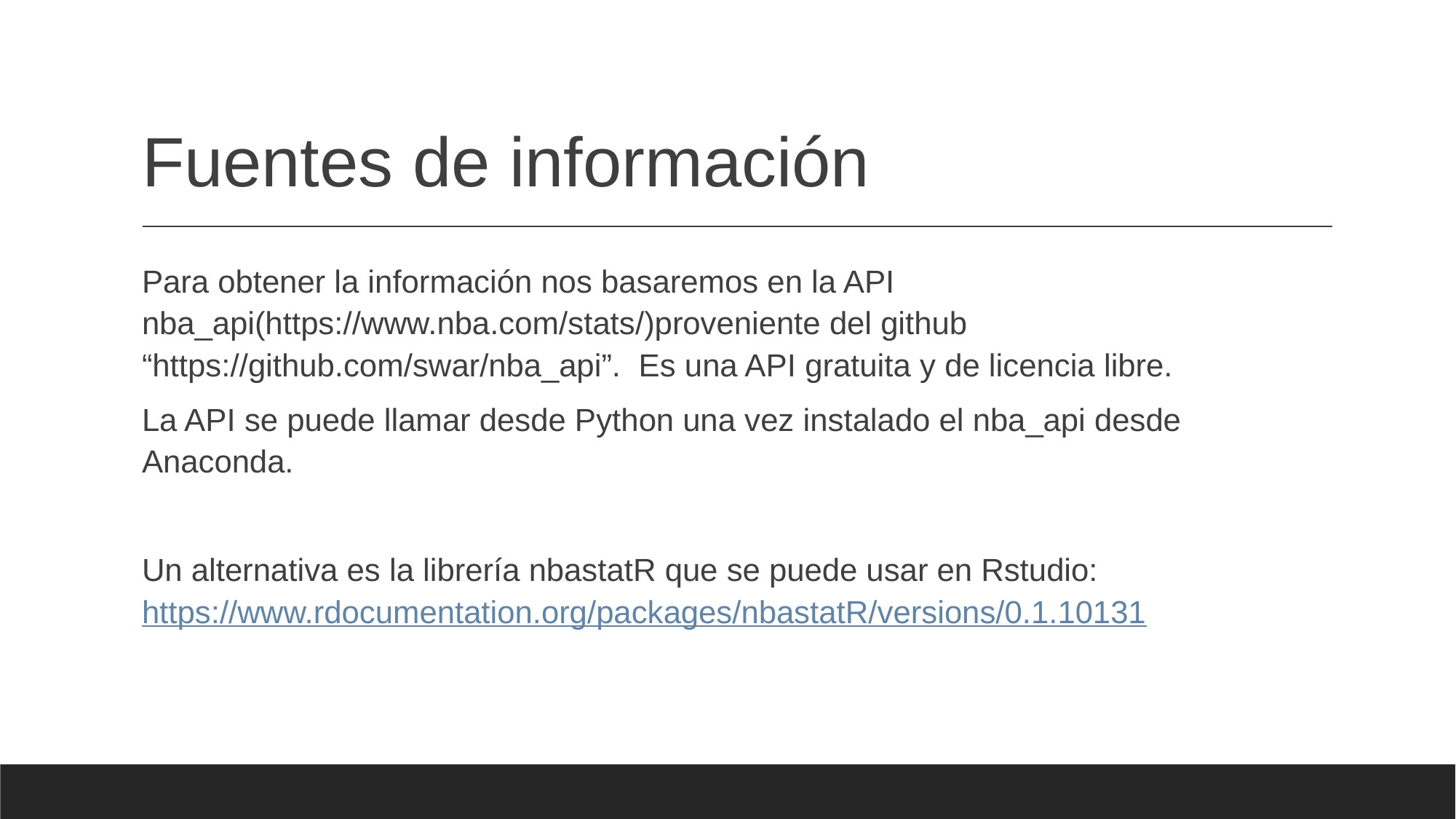

# Fuentes de información
Para obtener la información nos basaremos en la API nba_api(https://www.nba.com/stats/)proveniente del github “https://github.com/swar/nba_api”.  Es una API gratuita y de licencia libre.
La API se puede llamar desde Python una vez instalado el nba_api desde Anaconda.

Un alternativa es la librería nbastatR que se puede usar en Rstudio: https://www.rdocumentation.org/packages/nbastatR/versions/0.1.10131